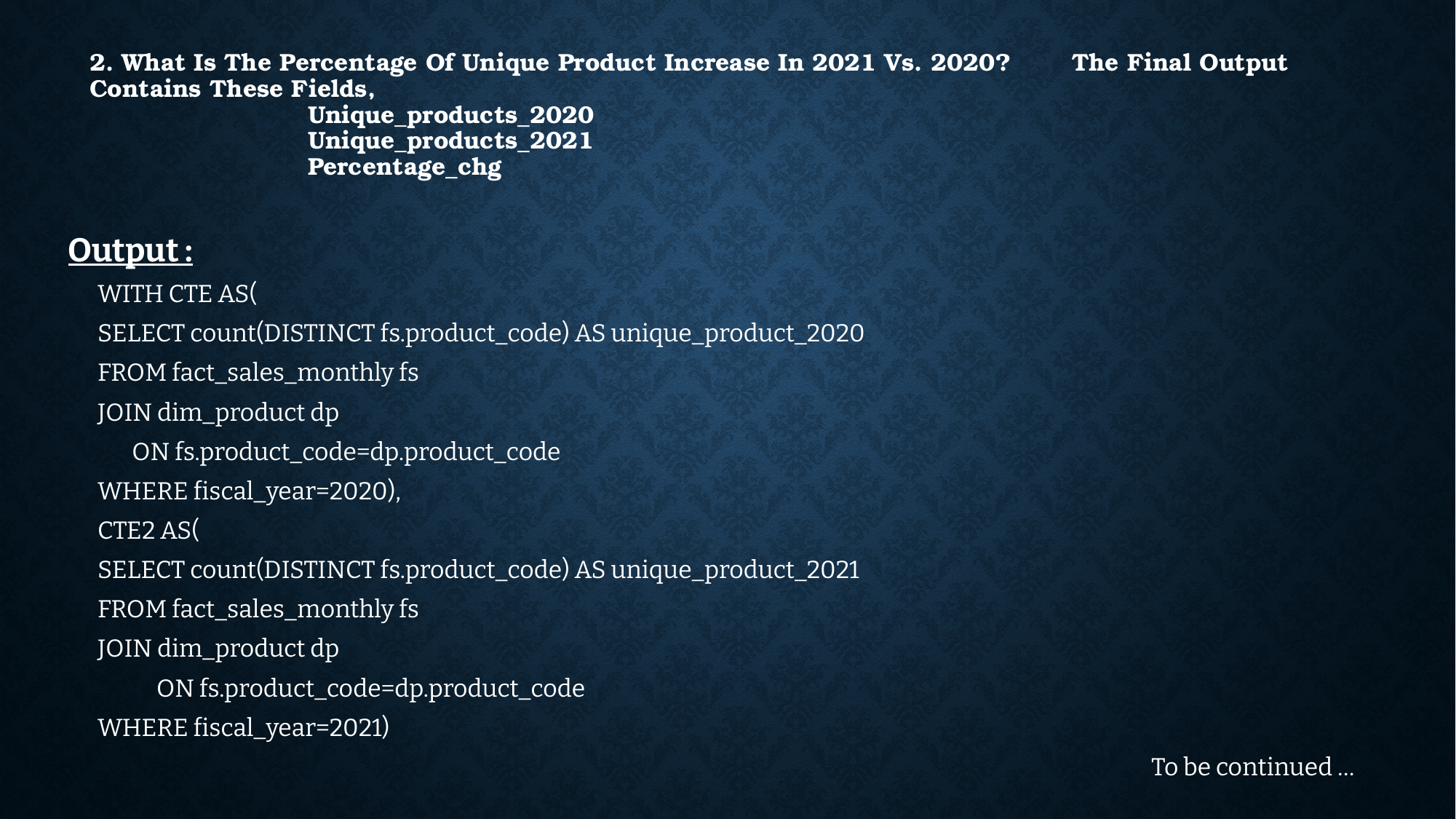

# 2. What Is The Percentage Of Unique Product Increase In 2021 Vs. 2020? 	The Final Output Contains These Fields, Unique_products_2020 Unique_products_2021 Percentage_chg
Output :
	WITH CTE AS(
		SELECT count(DISTINCT fs.product_code) AS unique_product_2020
			FROM fact_sales_monthly fs
			JOIN dim_product dp
       			 ON fs.product_code=dp.product_code
			WHERE fiscal_year=2020),
	CTE2 AS(
		SELECT count(DISTINCT fs.product_code) AS unique_product_2021
			FROM fact_sales_monthly fs
			JOIN dim_product dp
      		 	ON fs.product_code=dp.product_code
			WHERE fiscal_year=2021)
To be continued …